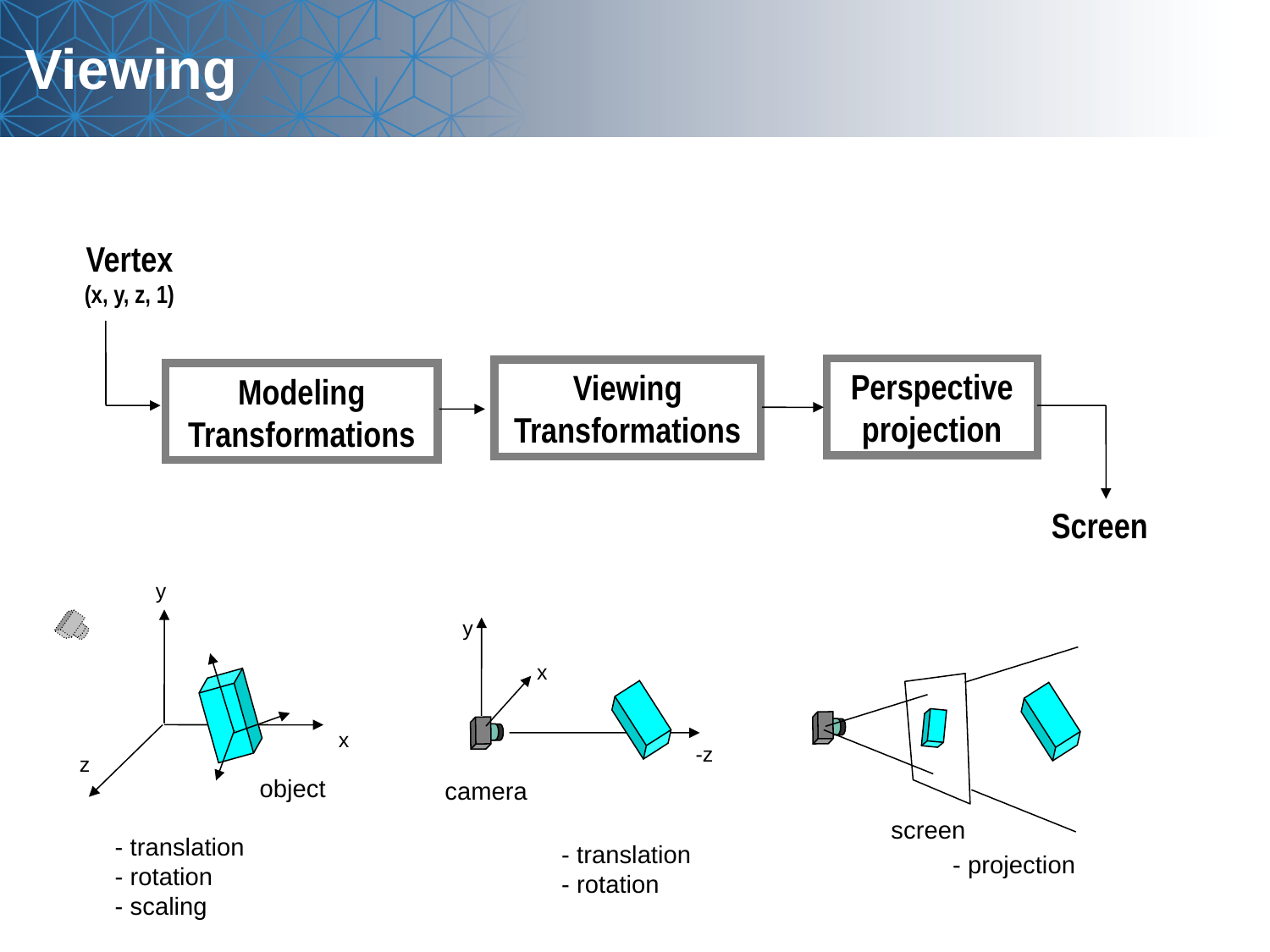

# Viewing
Vertex (x, y, z, 1)

Perspective
projection
Viewing
Transformations
Modeling
Transformations

Screen
y
y

x

x

-z
z
object
camera

screen
- translation
- rotation
- scaling
- translation
- rotation
- projection